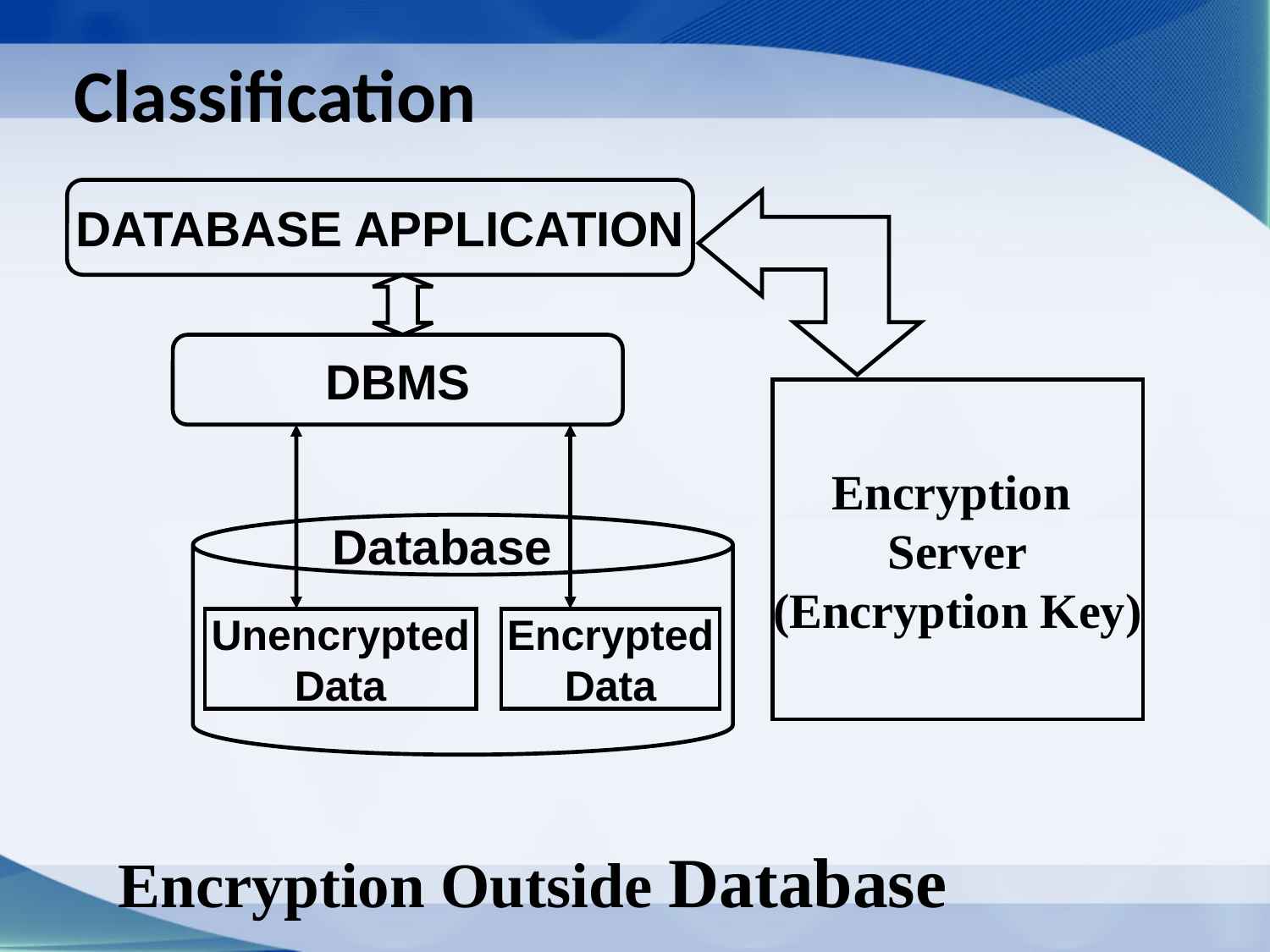

Classification

DATABASE APPLICATION

DBMS
Encryption
Server
(Encryption Key)

Database

Unencrypted
Data
Encrypted
Data
Encryption Outside Database